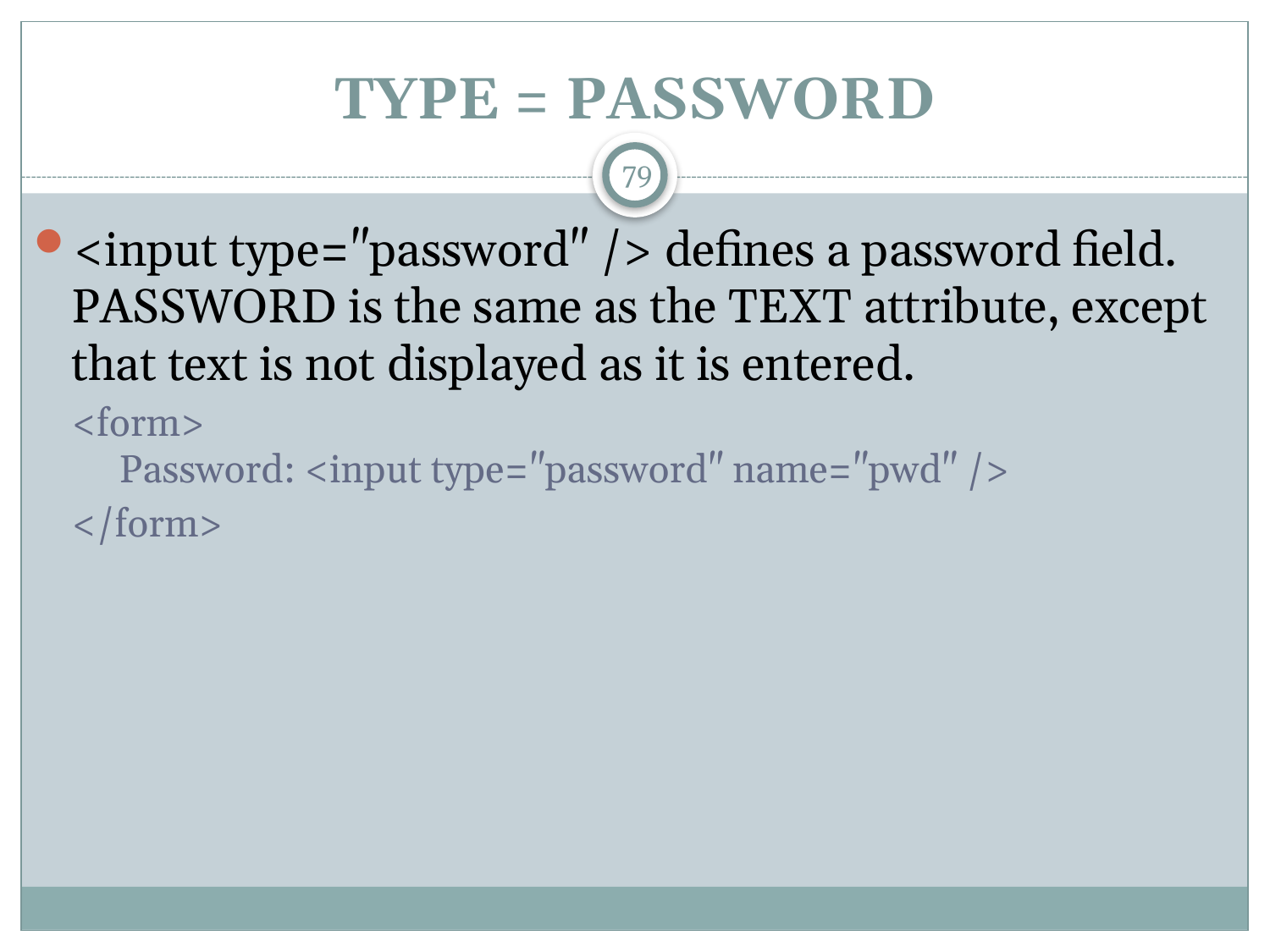

# TYPE = PASSWORD
79
<input type="password" /> defines a password field. PASSWORD is the same as the TEXT attribute, except that text is not displayed as it is entered.
<form>
 Password: <input type="password" name="pwd" />
</form>